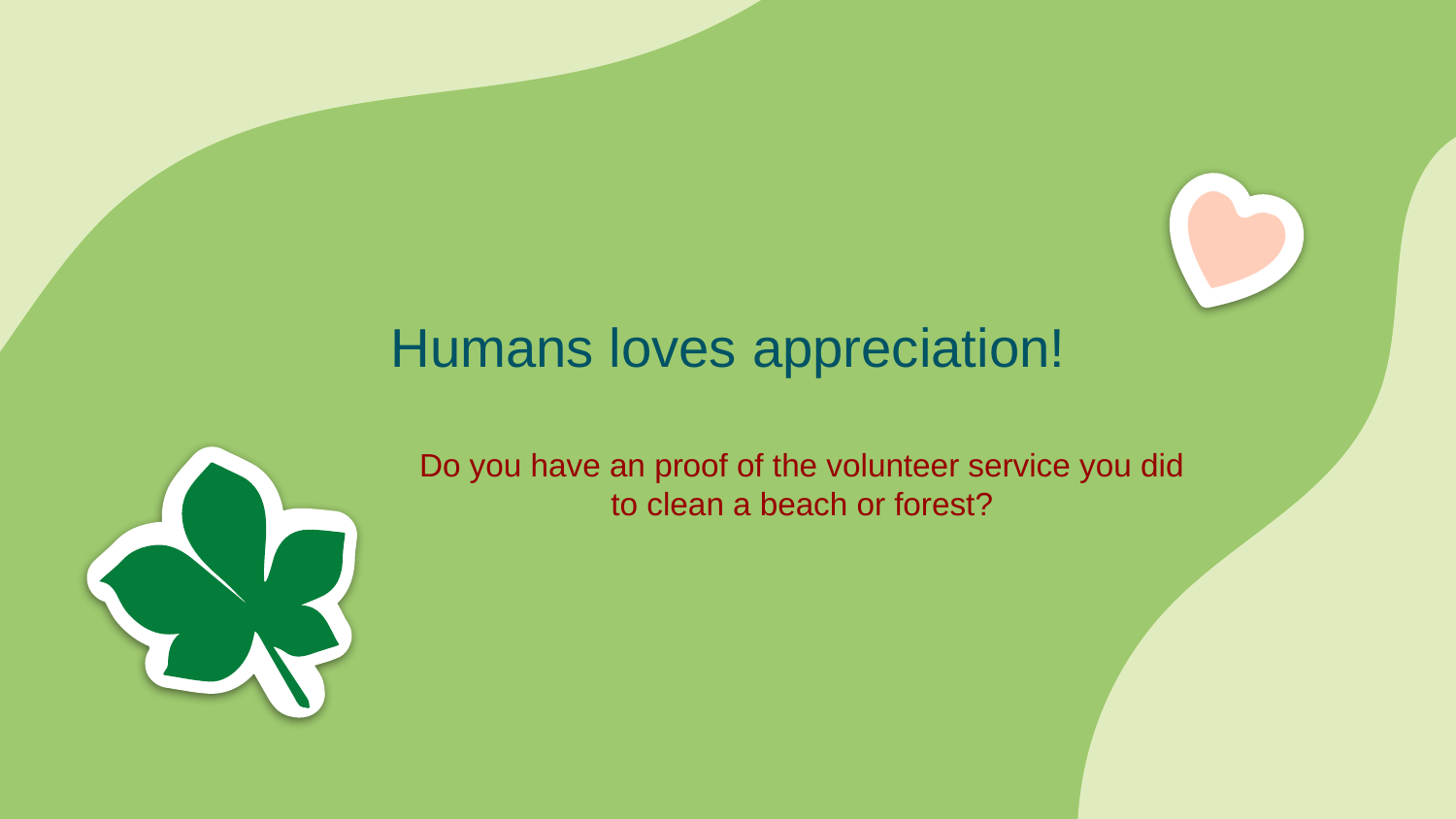

# Humans loves appreciation!
Do you have an proof of the volunteer service you did to clean a beach or forest?